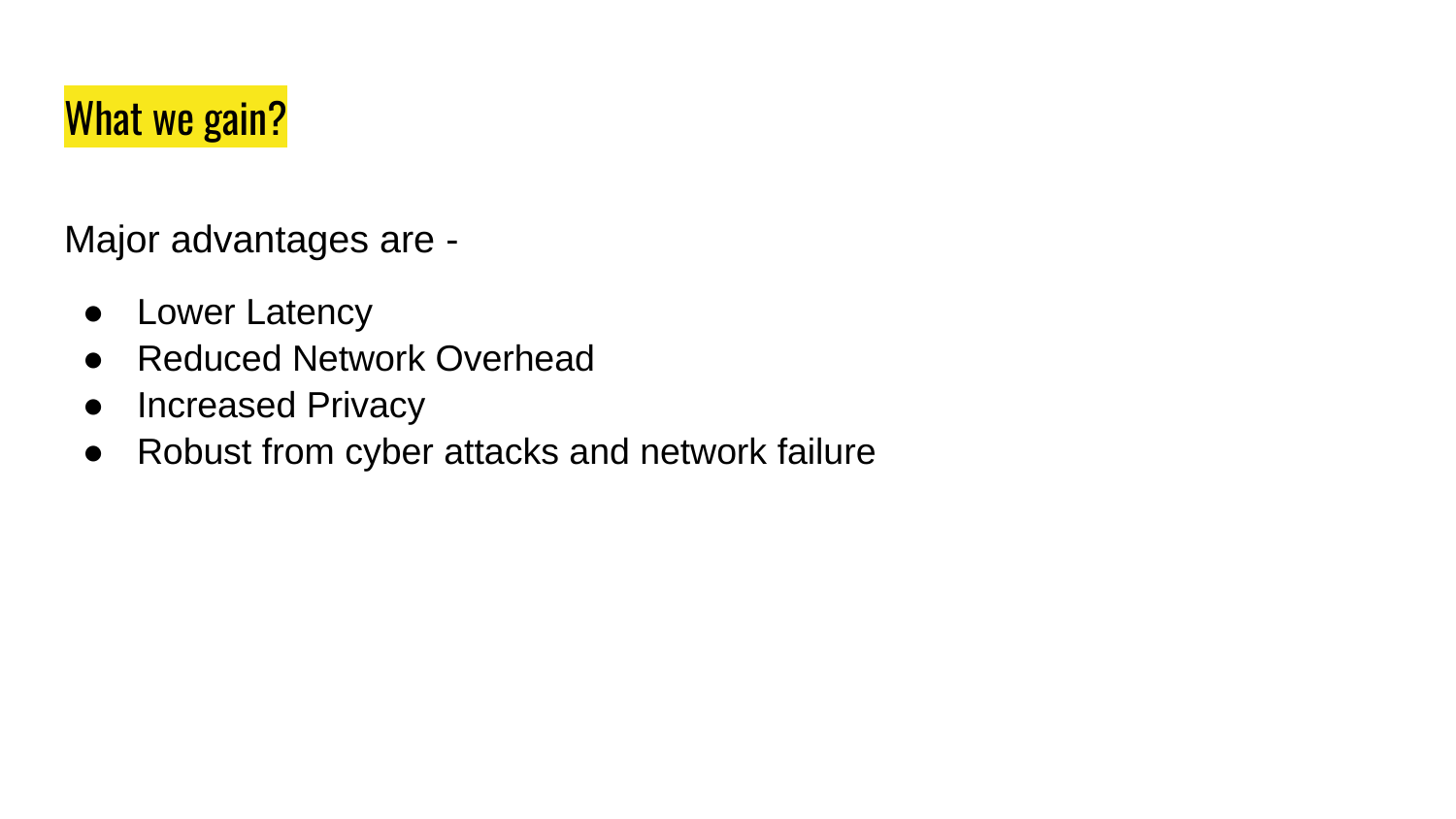

# What we gain?
Major advantages are -
Lower Latency
Reduced Network Overhead
Increased Privacy
Robust from cyber attacks and network failure